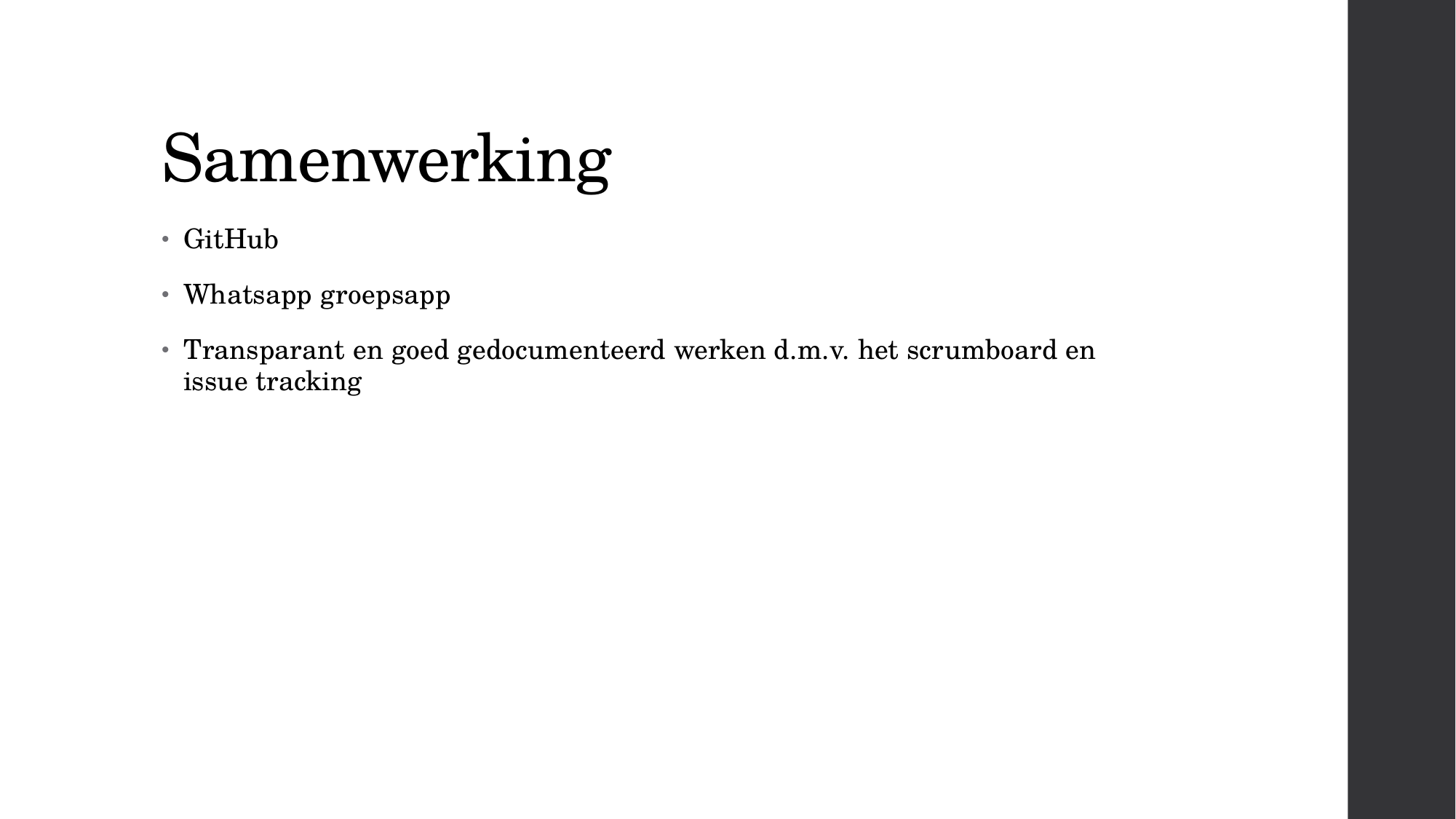

# Samenwerking
GitHub
Whatsapp groepsapp
Transparant en goed gedocumenteerd werken d.m.v. het scrumboard en issue tracking